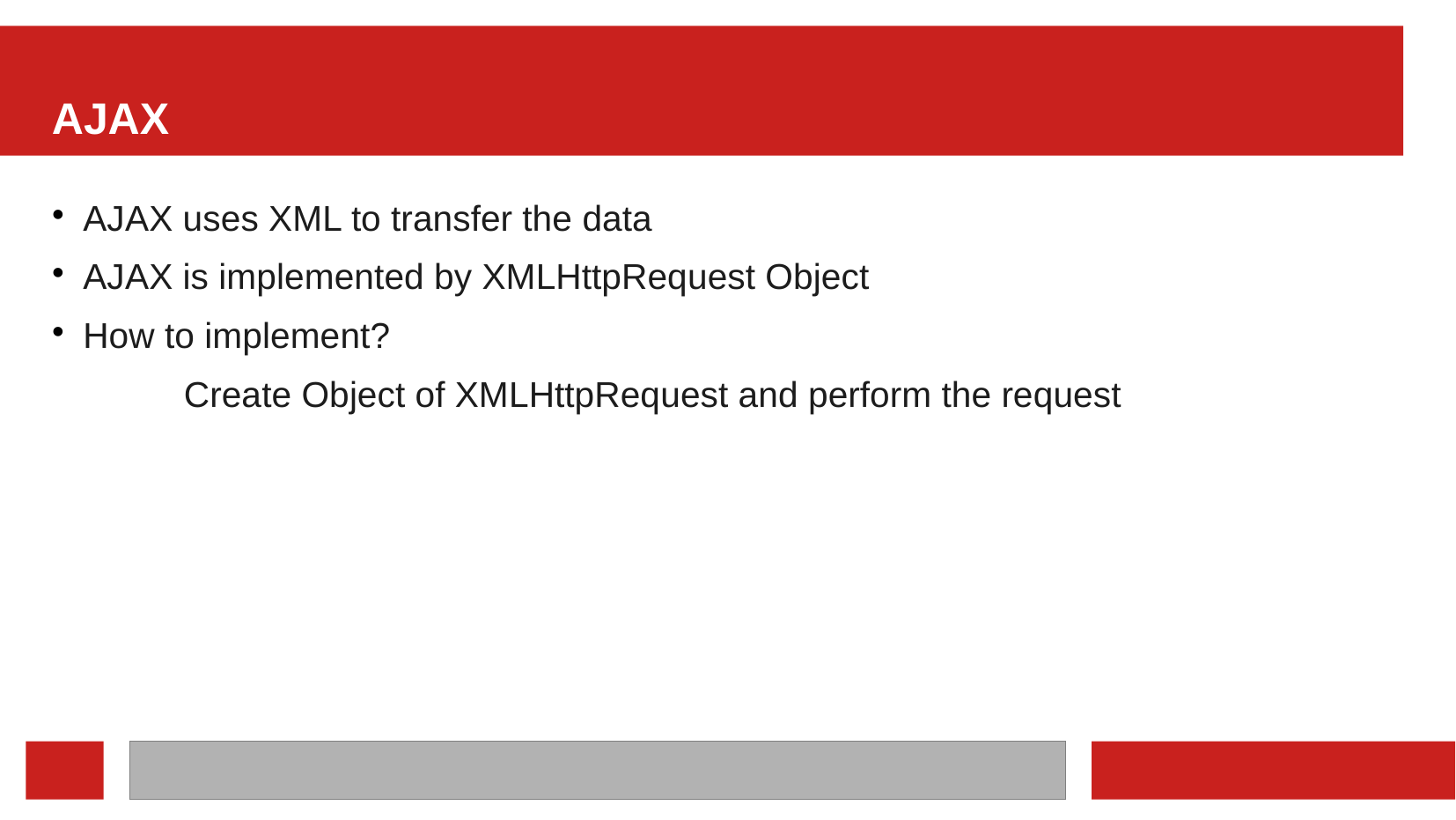

AJAX
AJAX uses XML to transfer the data
AJAX is implemented by XMLHttpRequest Object
How to implement?
	Create Object of XMLHttpRequest and perform the request